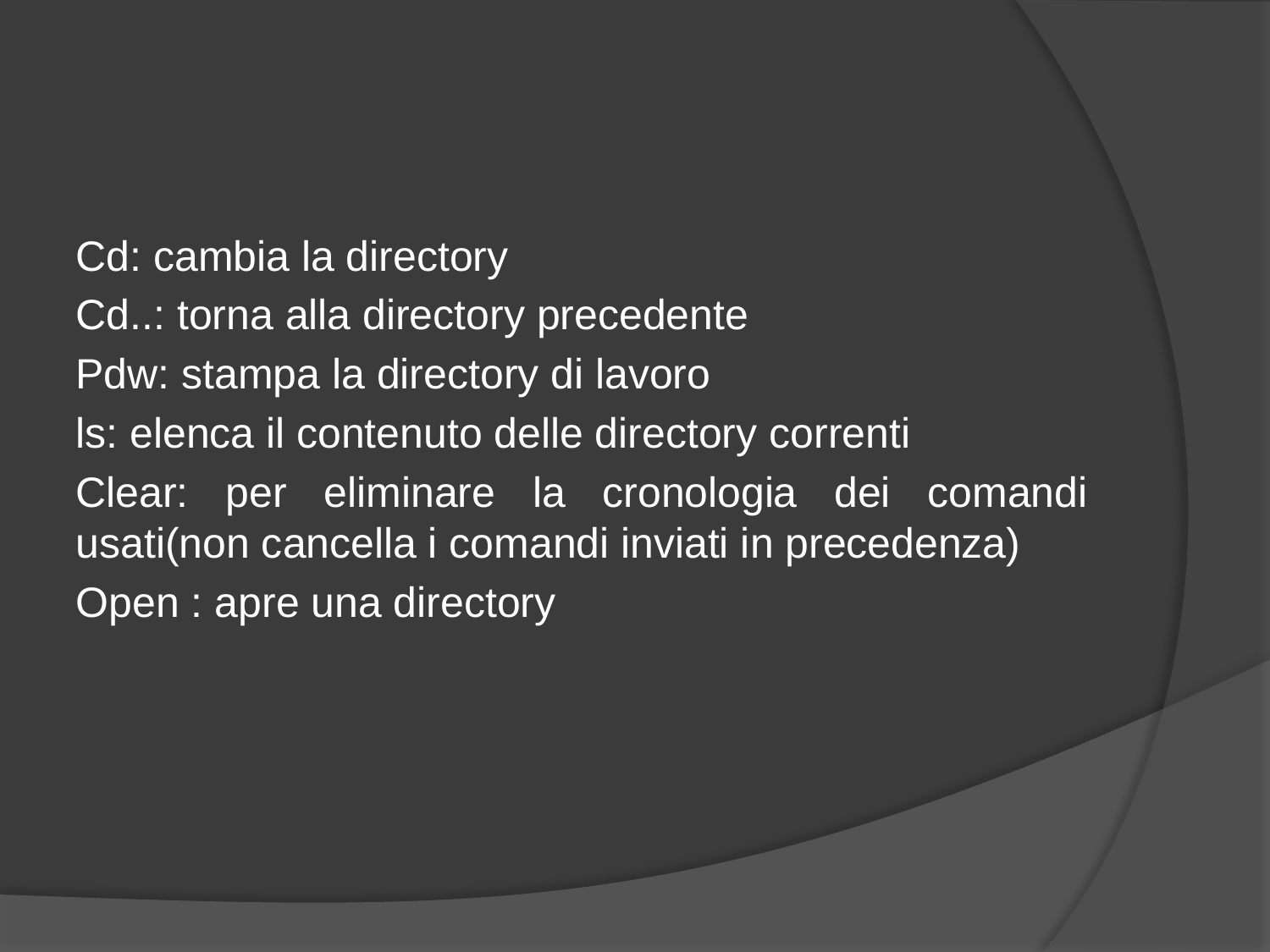

Cd: cambia la directory
Cd..: torna alla directory precedente
Pdw: stampa la directory di lavoro
ls: elenca il contenuto delle directory correnti
Clear: per eliminare la cronologia dei comandi usati(non cancella i comandi inviati in precedenza)
Open : apre una directory